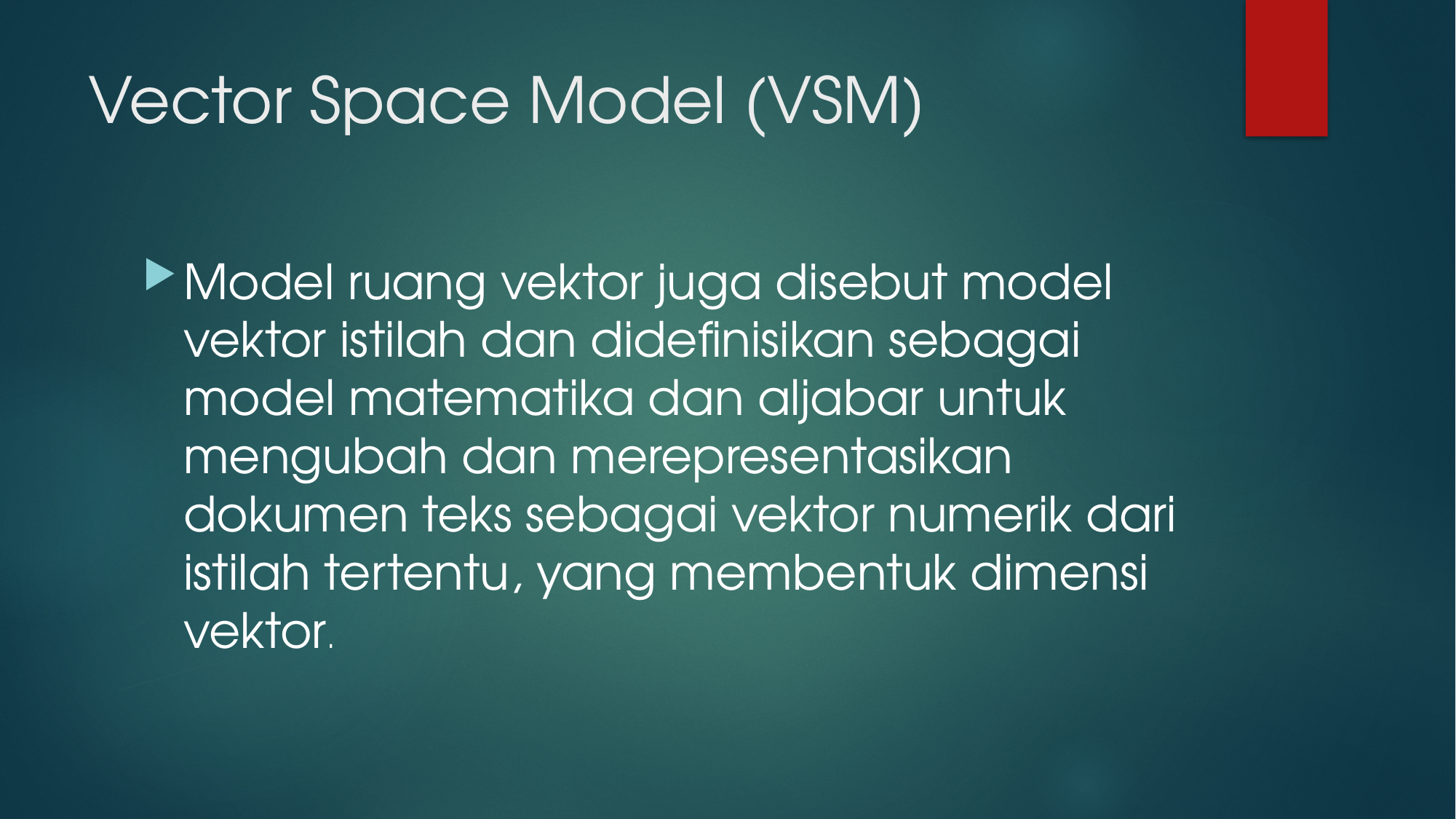

# Vector Space Model (VSM)
Model ruang vektor juga disebut model vektor istilah dan didefinisikan sebagai model matematika dan aljabar untuk mengubah dan merepresentasikan dokumen teks sebagai vektor numerik dari istilah tertentu, yang membentuk dimensi vektor.